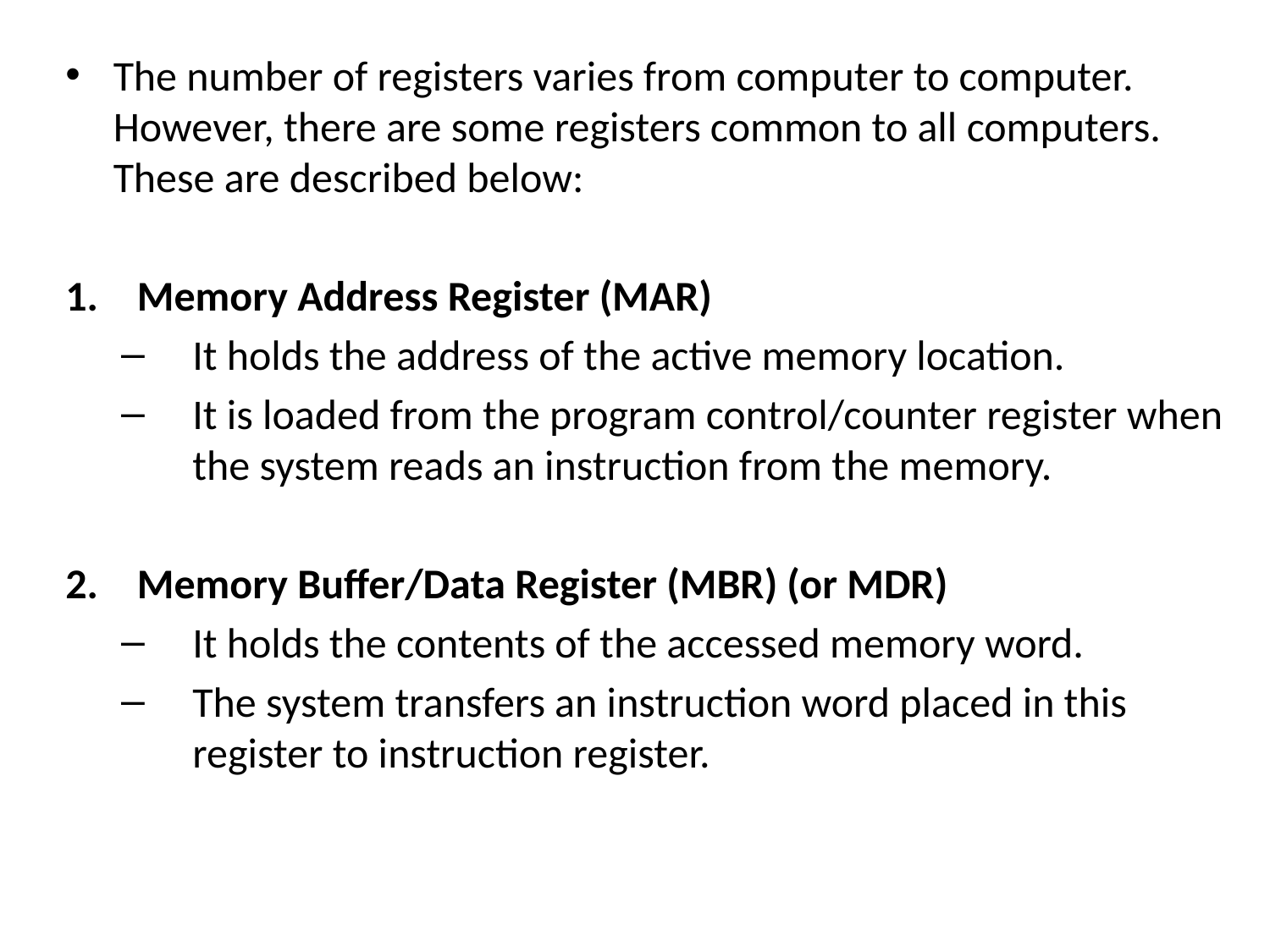

The number of registers varies from computer to computer. However, there are some registers common to all computers. These are described below:

Memory Address Register (MAR)
It holds the address of the active memory location.
It is loaded from the program control/counter register when the system reads an instruction from the memory.

Memory Buffer/Data Register (MBR) (or MDR)
It holds the contents of the accessed memory word.
The system transfers an instruction word placed in this register to instruction register.